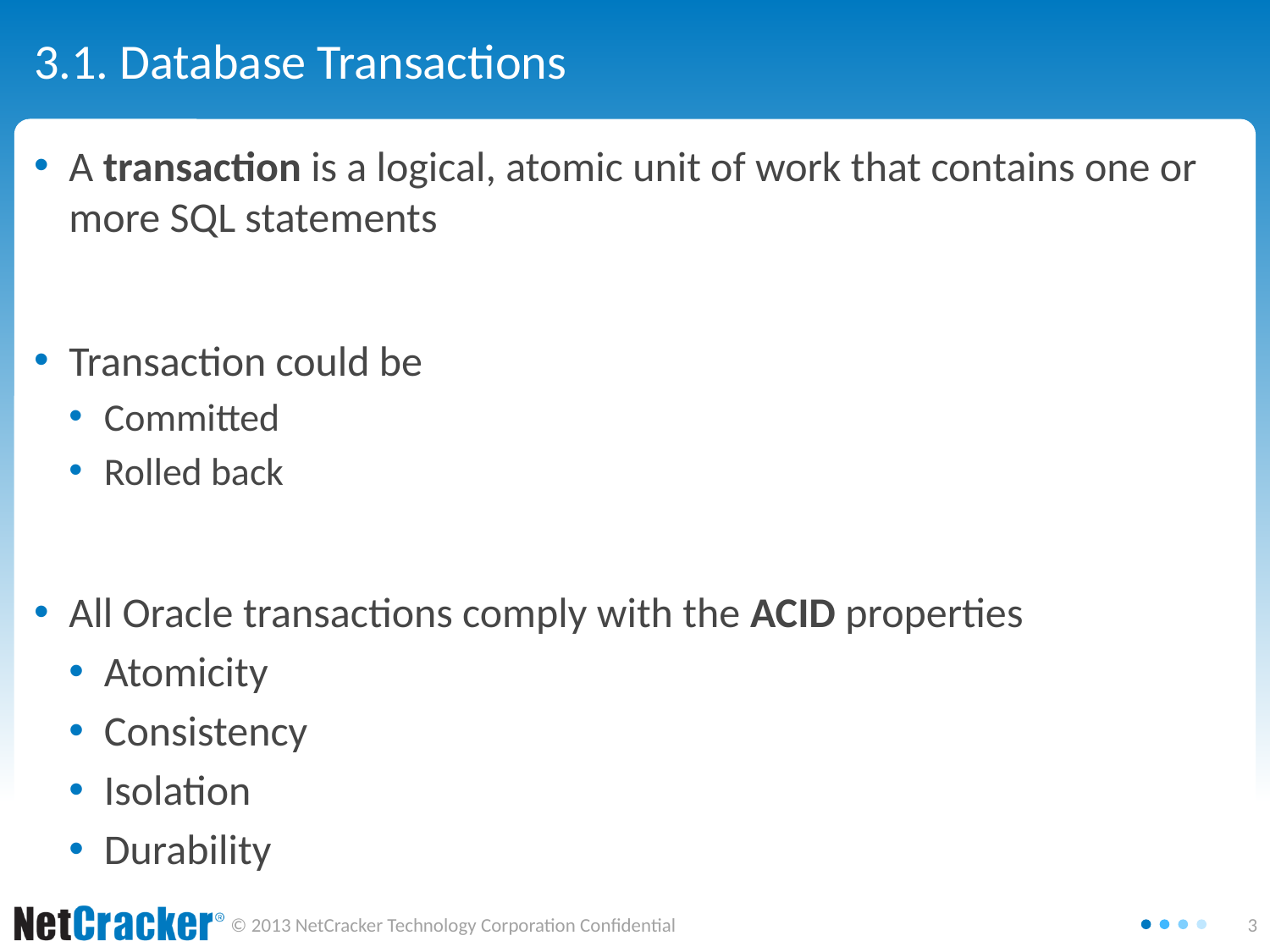

# 3.1. Database Transactions
A transaction is a logical, atomic unit of work that contains one or more SQL statements

Transaction could be
Committed
Rolled back

All Oracle transactions comply with the ACID properties
Atomicity
Consistency
Isolation
Durability